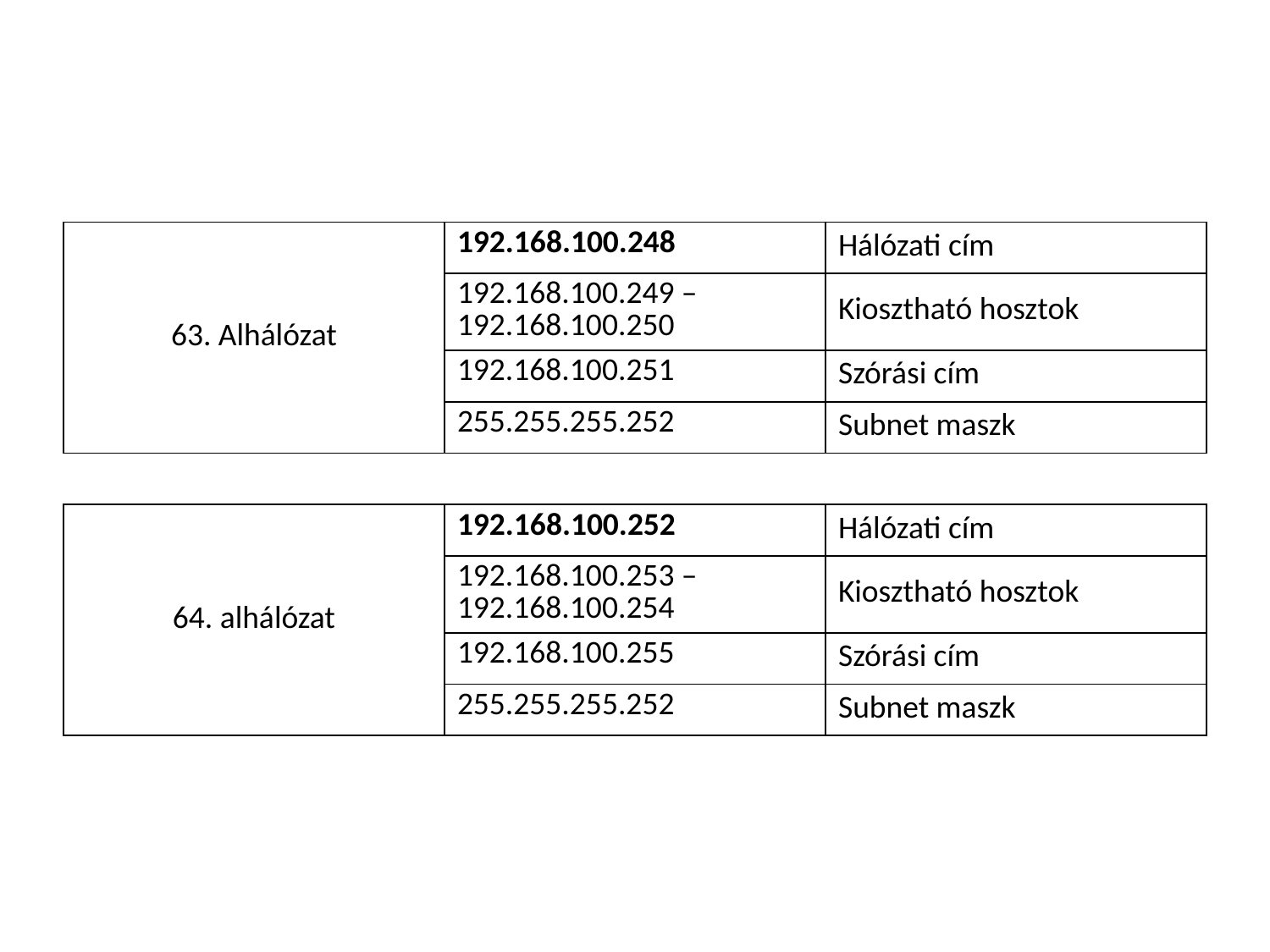

#
| 63. Alhálózat | 192.168.100.248 | Hálózati cím |
| --- | --- | --- |
|  | 192.168.100.249 – 192.168.100.250 | Kiosztható hosztok |
|  | 192.168.100.251 | Szórási cím |
|  | 255.255.255.252 | Subnet maszk |
|  |  |  |
| 64. alhálózat | 192.168.100.252 | Hálózati cím |
|  | 192.168.100.253 – 192.168.100.254 | Kiosztható hosztok |
|  | 192.168.100.255 | Szórási cím |
|  | 255.255.255.252 | Subnet maszk |